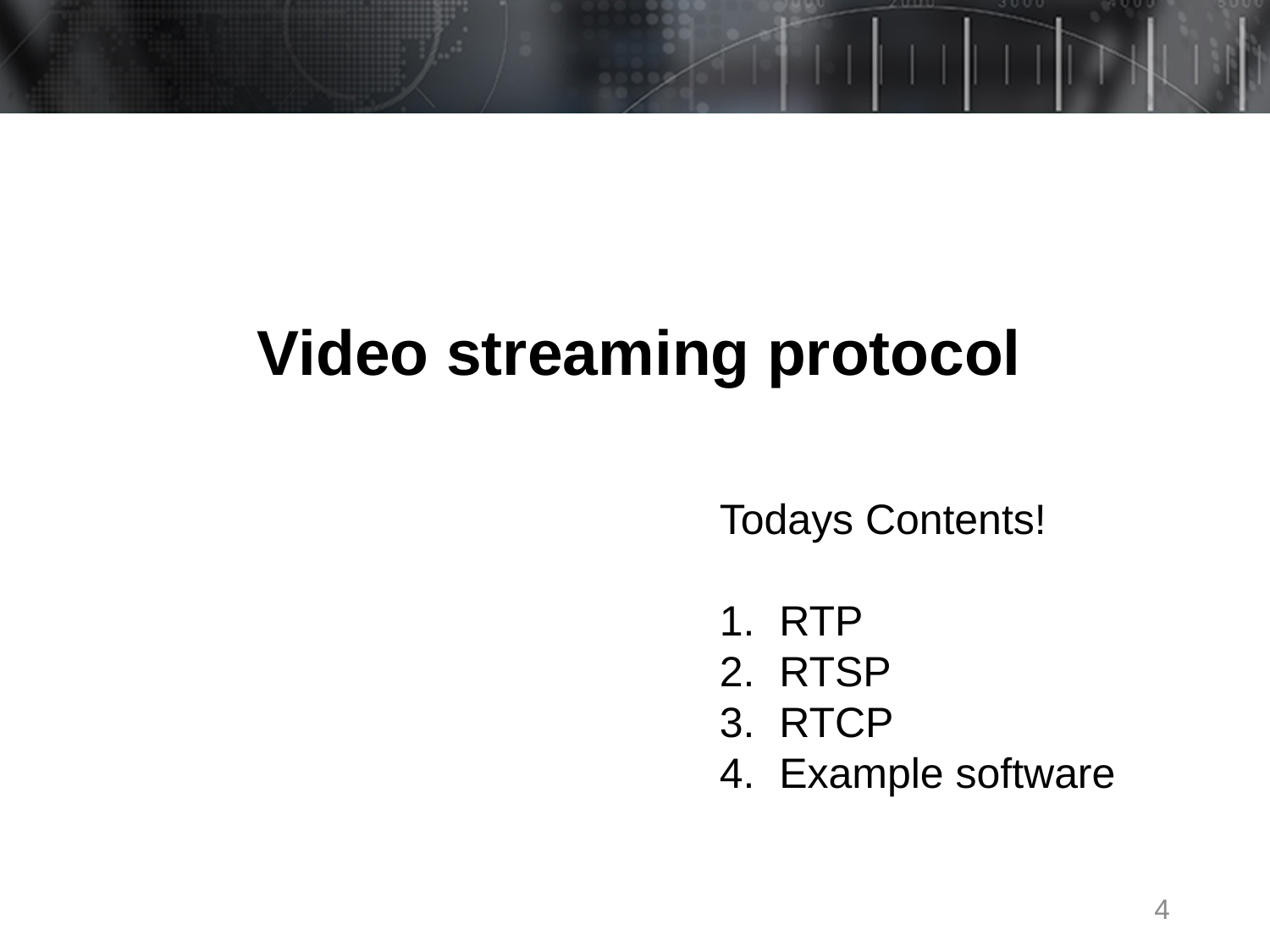

# Video streaming protocol
Todays Contents!

 RTP
 RTSP
 RTCP
 Example software
4